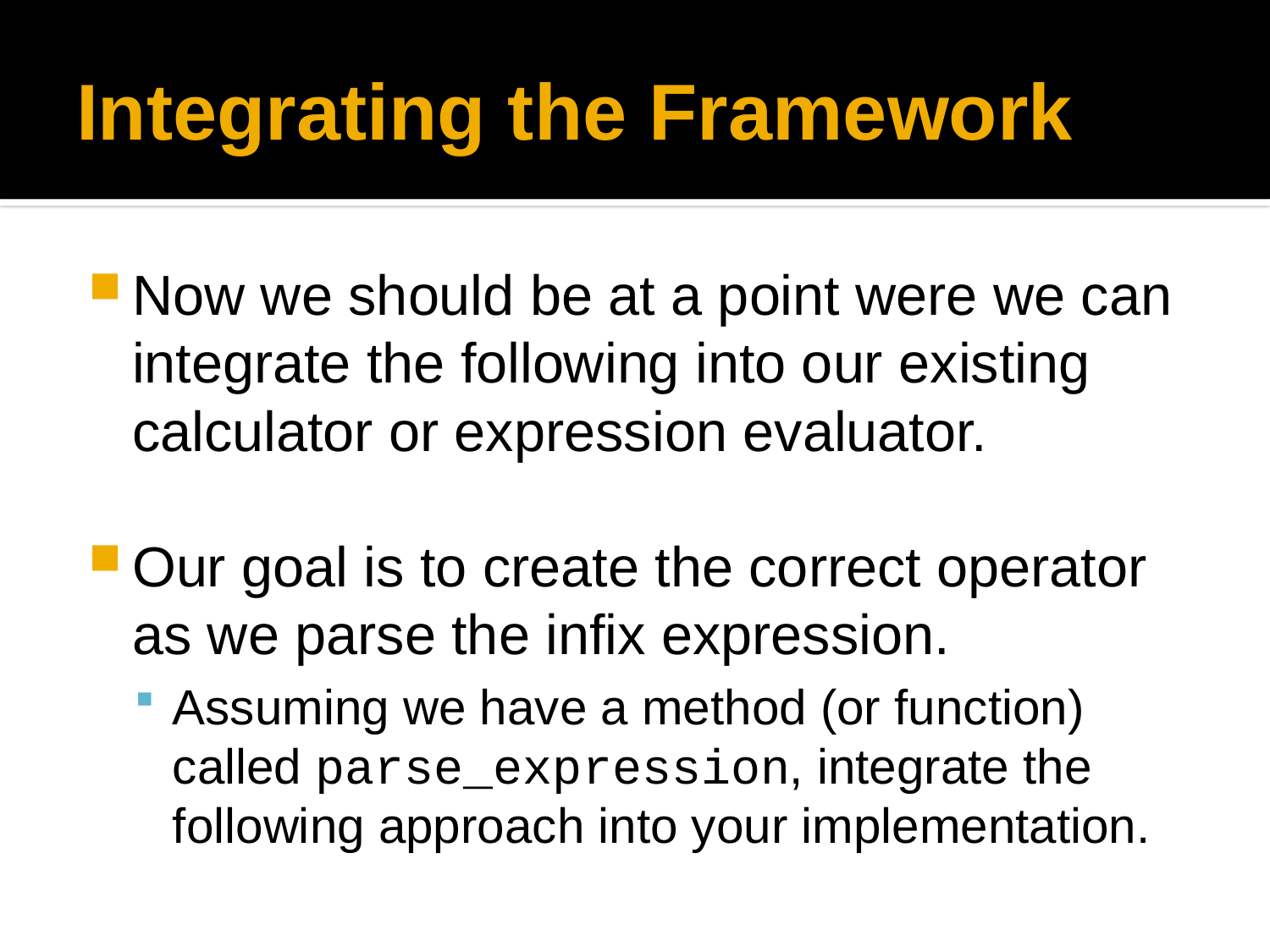

# Integrating the Framework
Now we should be at a point were we can integrate the following into our existing calculator or expression evaluator.

Our goal is to create the correct operator as we parse the infix expression.
Assuming we have a method (or function) called parse_expression, integrate the following approach into your implementation.